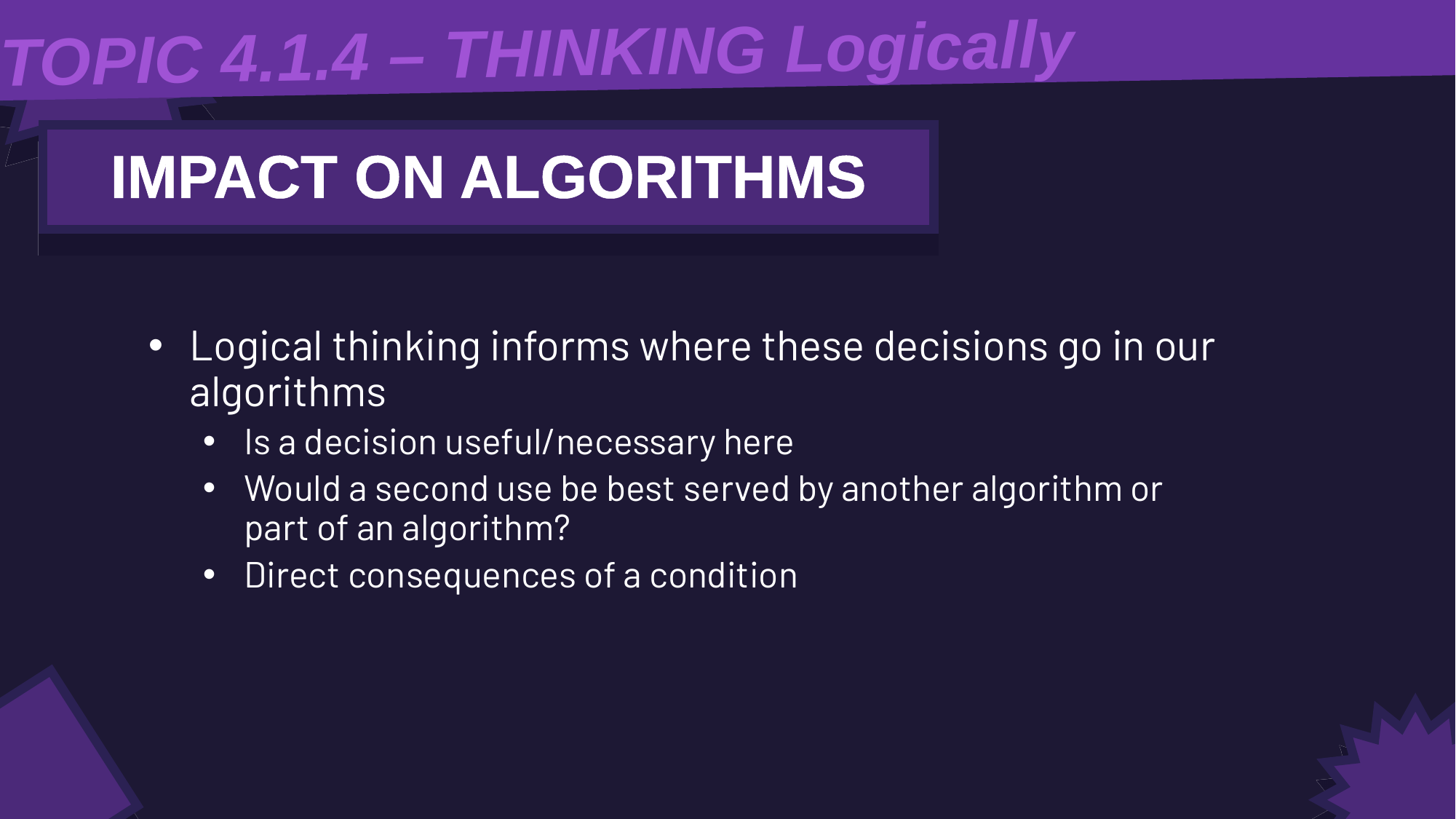

TOPIC 4.1.4 – THINKING Logically

IMPACT ON ALGORITHMS
Logical thinking informs where these decisions go in our algorithms
Is a decision useful/necessary here
Would a second use be best served by another algorithm or part of an algorithm?
Direct consequences of a condition